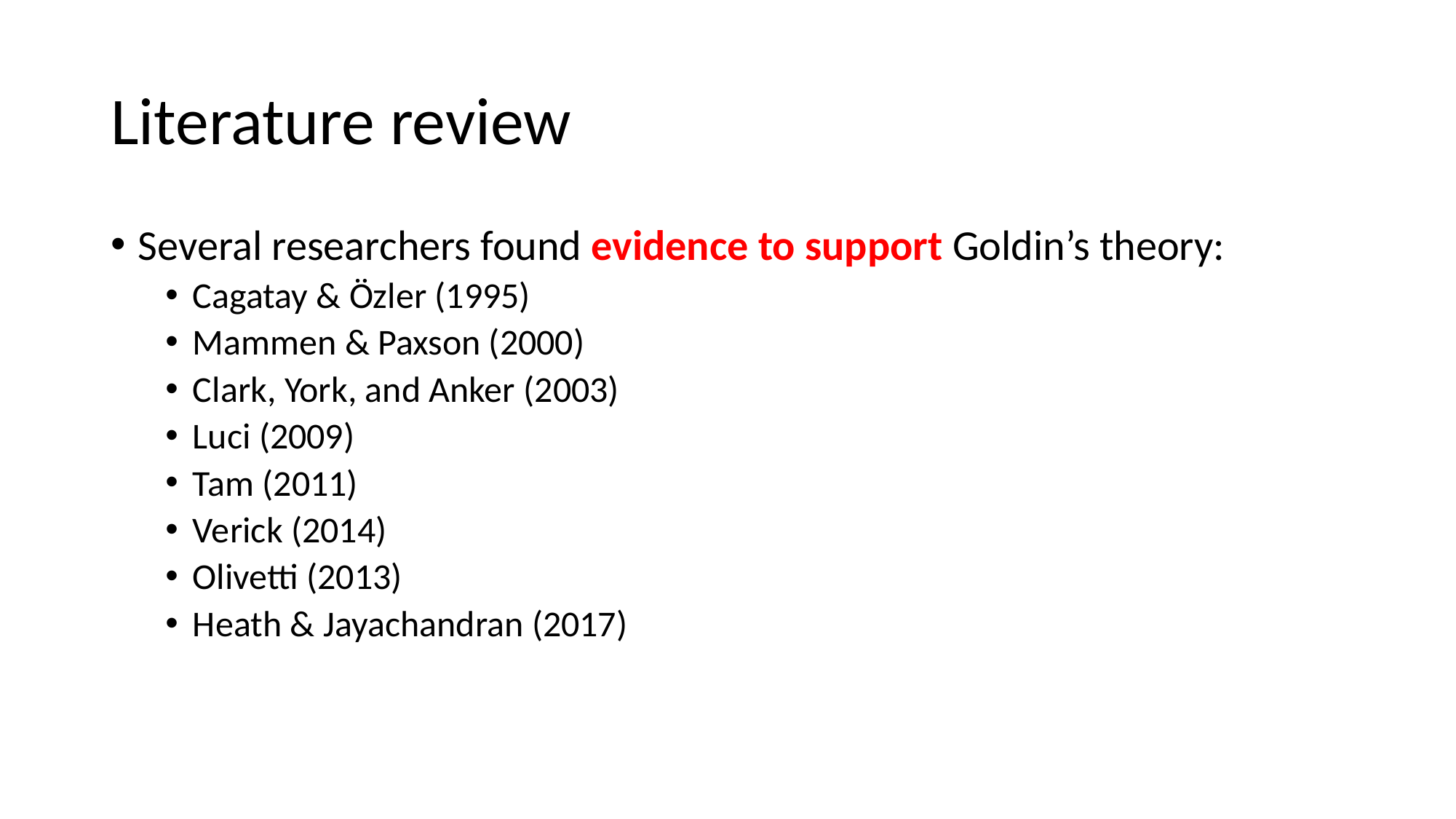

# Literature review
Several researchers found evidence to support Goldin’s theory:
Cagatay & Özler (1995)
Mammen & Paxson (2000)
Clark, York, and Anker (2003)
Luci (2009)
Tam (2011)
Verick (2014)
Olivetti (2013)
Heath & Jayachandran (2017)